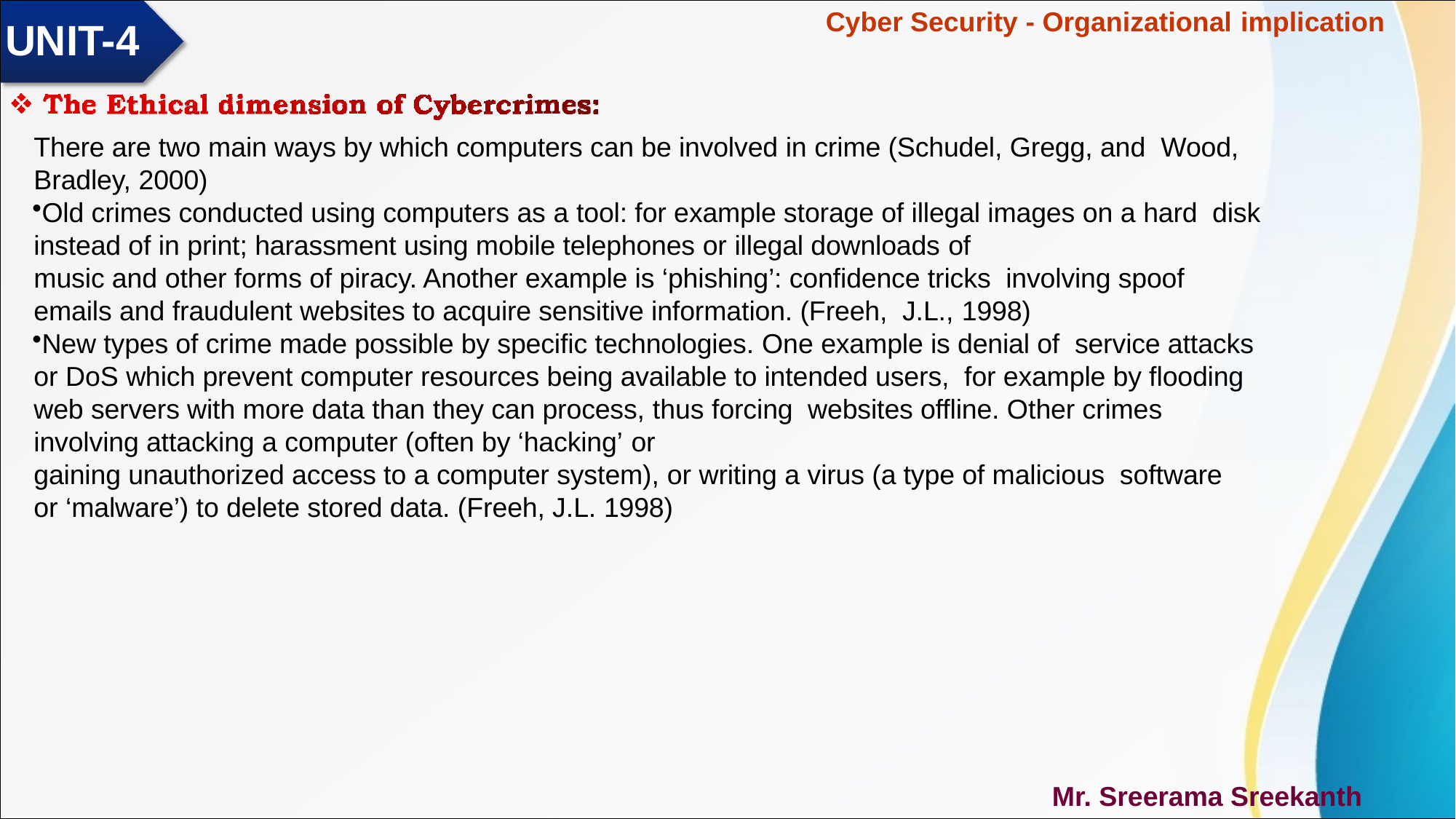

# Cyber Security - Organizational implication
UNIT-4
There are two main ways by which computers can be involved in crime (Schudel, Gregg, and  Wood, Bradley, 2000)
Old crimes conducted using computers as a tool: for example storage of illegal images on a hard  disk instead of in print; harassment using mobile telephones or illegal downloads of
music and other forms of piracy. Another example is ‘phishing’: confidence tricks  involving spoof emails and fraudulent websites to acquire sensitive information. (Freeh,  J.L., 1998)
New types of crime made possible by specific technologies. One example is denial of  service attacks or DoS which prevent computer resources being available to intended users,  for example by flooding web servers with more data than they can process, thus forcing  websites offline. Other crimes involving attacking a computer (often by ‘hacking’ or
gaining unauthorized access to a computer system), or writing a virus (a type of malicious  software or ‘malware’) to delete stored data. (Freeh, J.L. 1998)
Mr. Sreerama Sreekanth